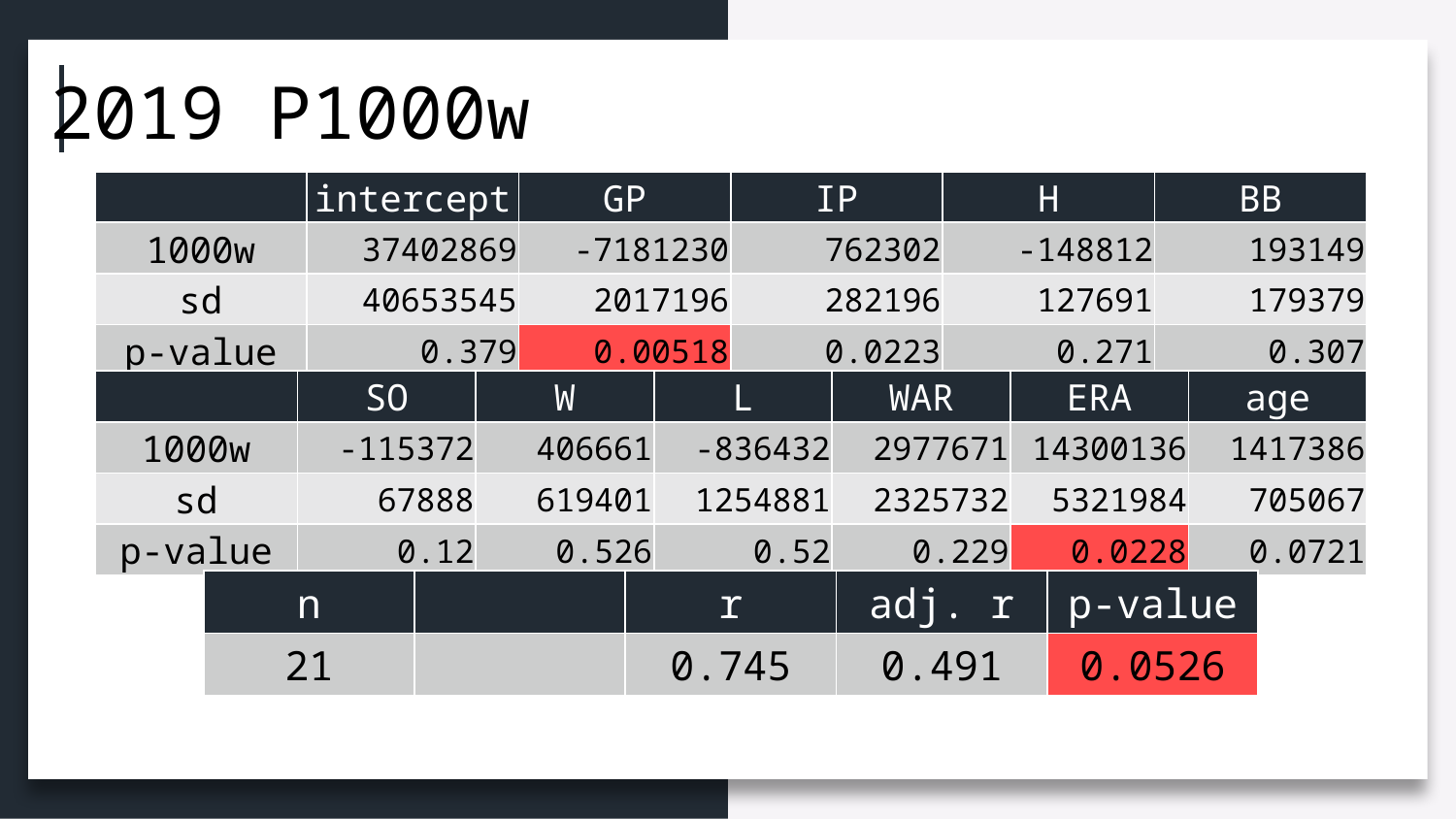

2019 P1000w
|  | intercept | GP | IP | H | BB |
| --- | --- | --- | --- | --- | --- |
| 1000w | 37402869 | -7181230 | 762302 | -148812 | 193149 |
| sd | 40653545 | 2017196 | 282196 | 127691 | 179379 |
| p-value | 0.379 | 0.00518 | 0.0223 | 0.271 | 0.307 |
|  | SO | W | L | WAR | ERA | age |
| --- | --- | --- | --- | --- | --- | --- |
| 1000w | -115372 | 406661 | -836432 | 2977671 | 14300136 | 1417386 |
| sd | 67888 | 619401 | 1254881 | 2325732 | 5321984 | 705067 |
| p-value | 0.12 | 0.526 | 0.52 | 0.229 | 0.0228 | 0.0721 |
| n |  | r | adj. r | p-value |
| --- | --- | --- | --- | --- |
| 21 |  | 0.745 | 0.491 | 0.0526 |